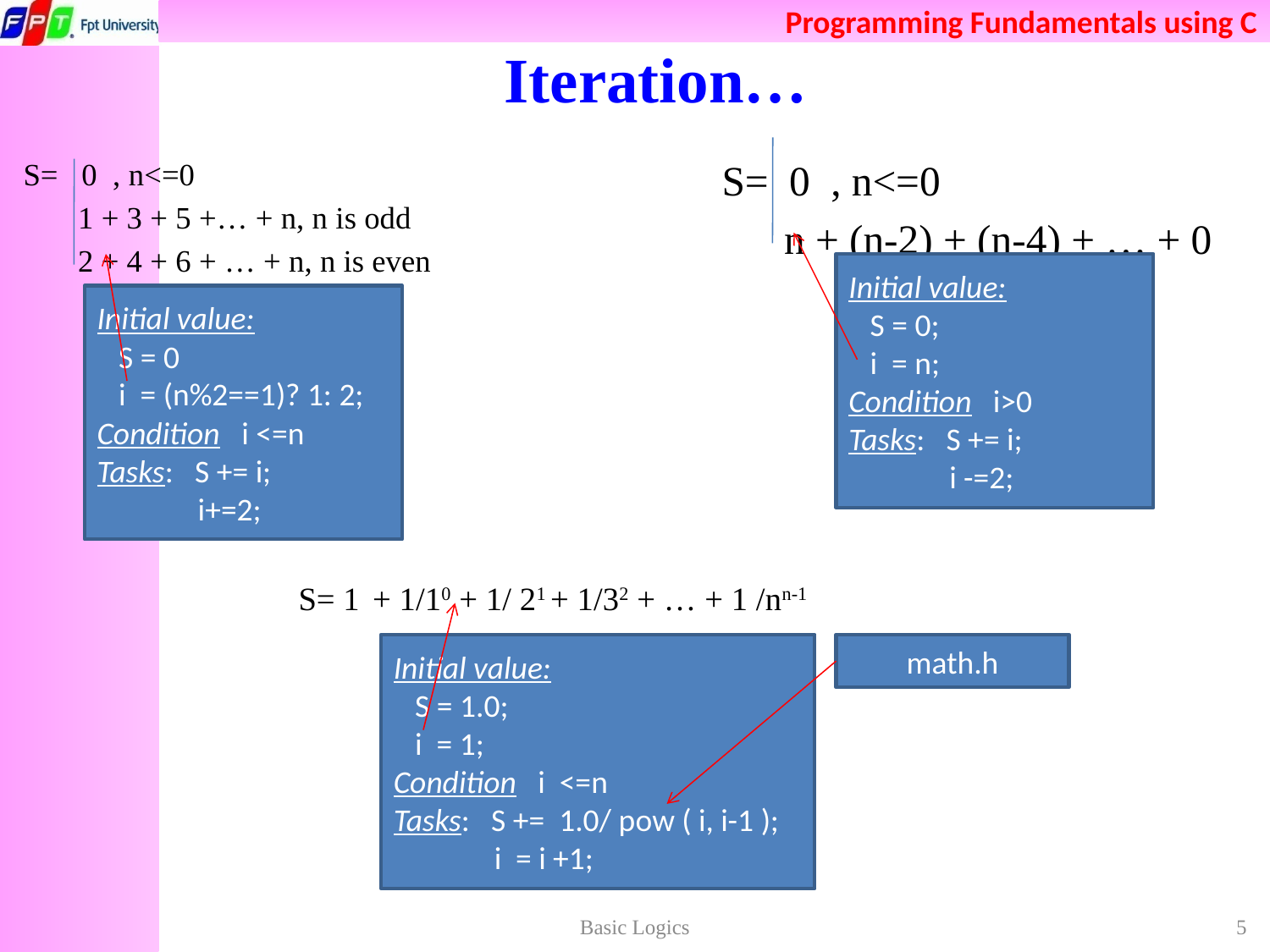

# Iteration…
S=  0  , n<=0
      n + (n-2) + (n-4) + … + 0
S=   0  , n<=0
       1 + 3 + 5 +… + n, n is odd
       2 + 4 + 6 + … + n, n is even
Initial value:
   S = 0;
   i  = n;
Condition   i>0
Tasks:   S += i;
              i -=2;
Initial value:
   S = 0
   i  = (n%2==1)? 1: 2;
Condition   i <=n
Tasks:   S += i;
              i+=2;
S= 1  + 1/10 + 1/ 21 + 1/32 + … + 1 /nn-1
Initial value:
   S = 1.0;
   i  = 1;
Condition   i  <=n
Tasks:   S +=  1.0/ pow ( i, i-1 );
              i  = i +1;
math.h
Basic Logics
5